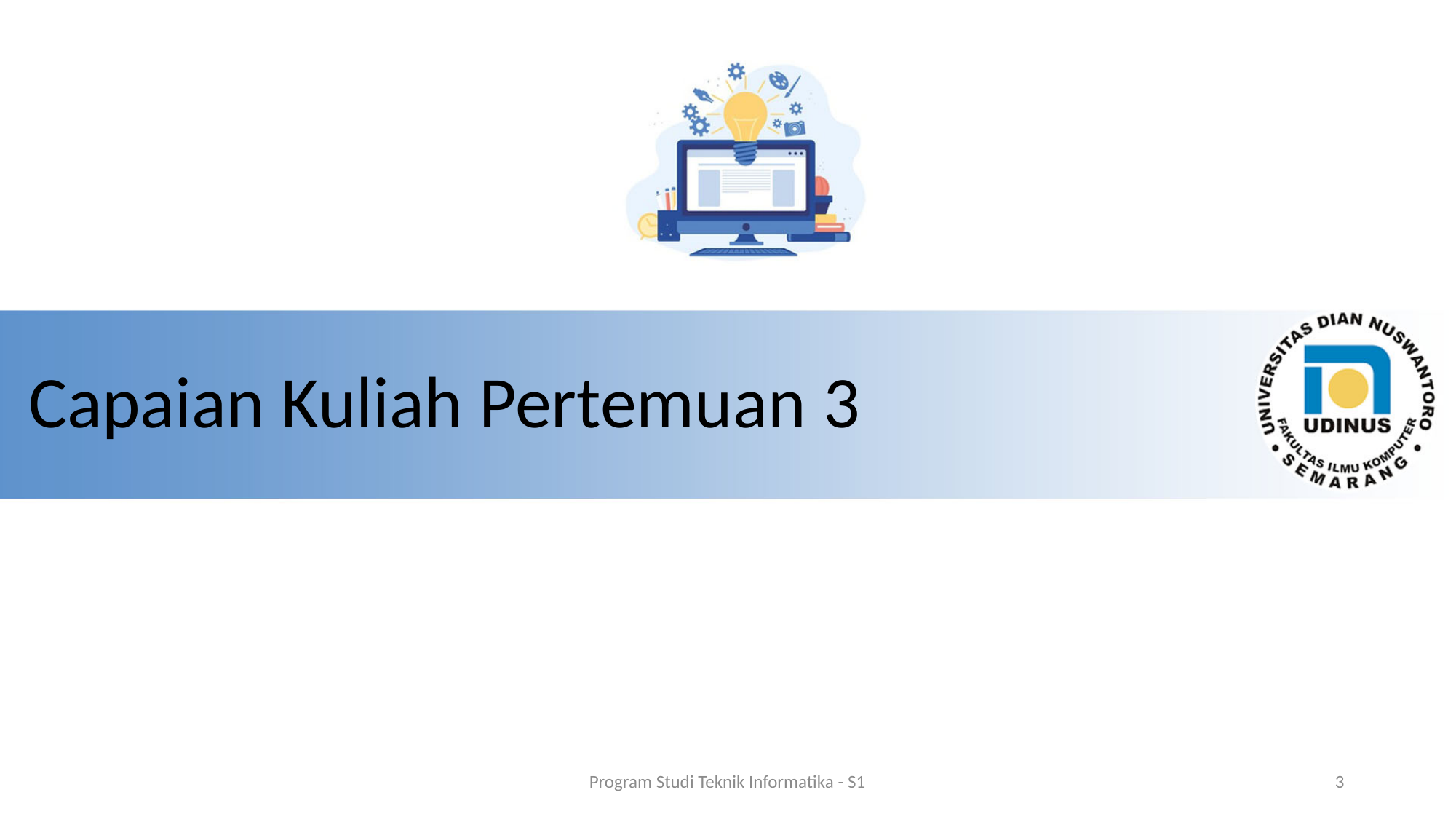

# Capaian Kuliah Pertemuan 3
Program Studi Teknik Informatika - S1
3